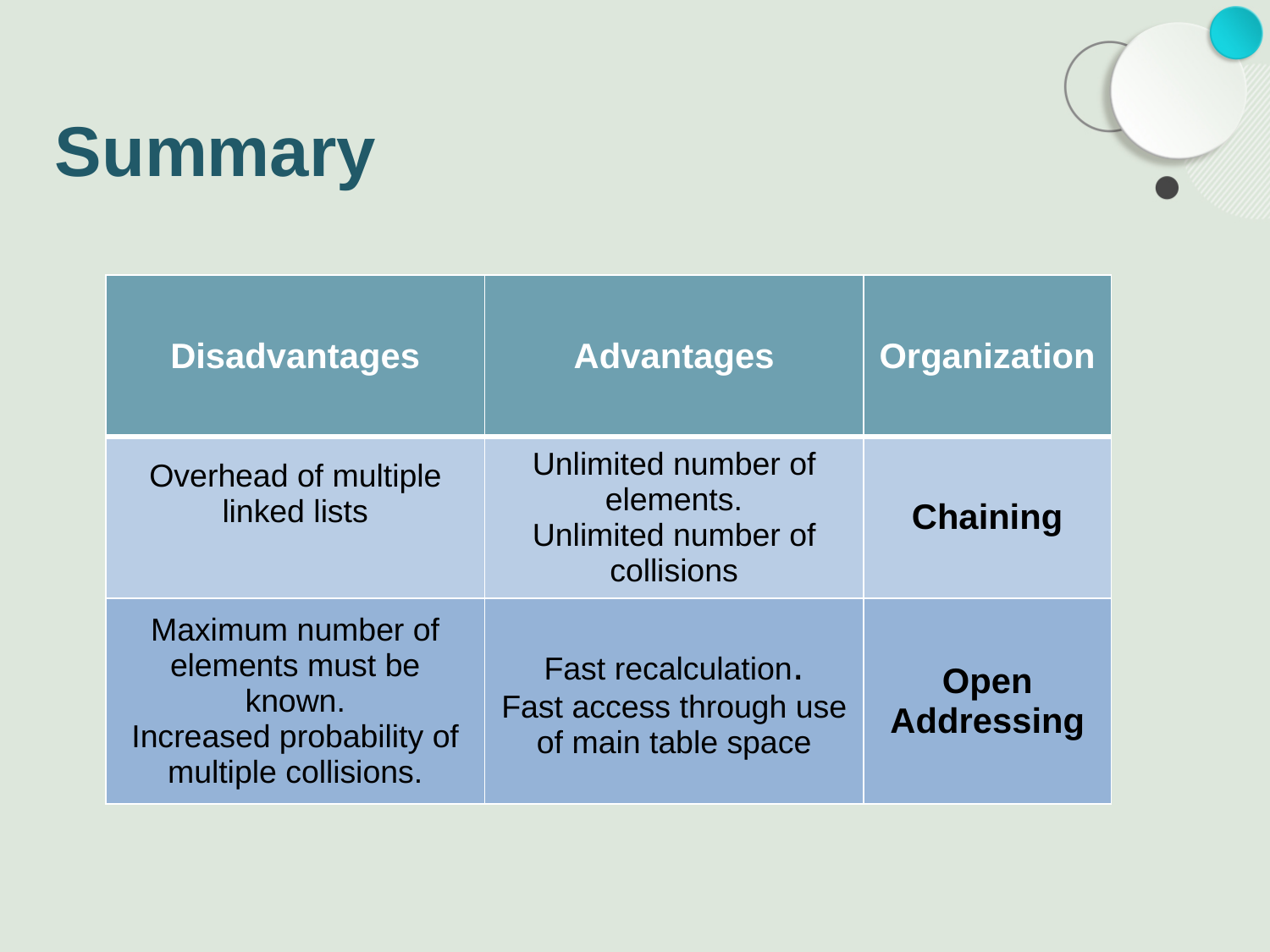

# Summary
| Disadvantages | Advantages | Organization |
| --- | --- | --- |
| Overhead of multiple linked lists | Unlimited number of elements. Unlimited number of collisions | Chaining |
| Maximum number of elements must be known. Increased probability of multiple collisions. | Fast recalculation. Fast access through use of main table space | Open Addressing |